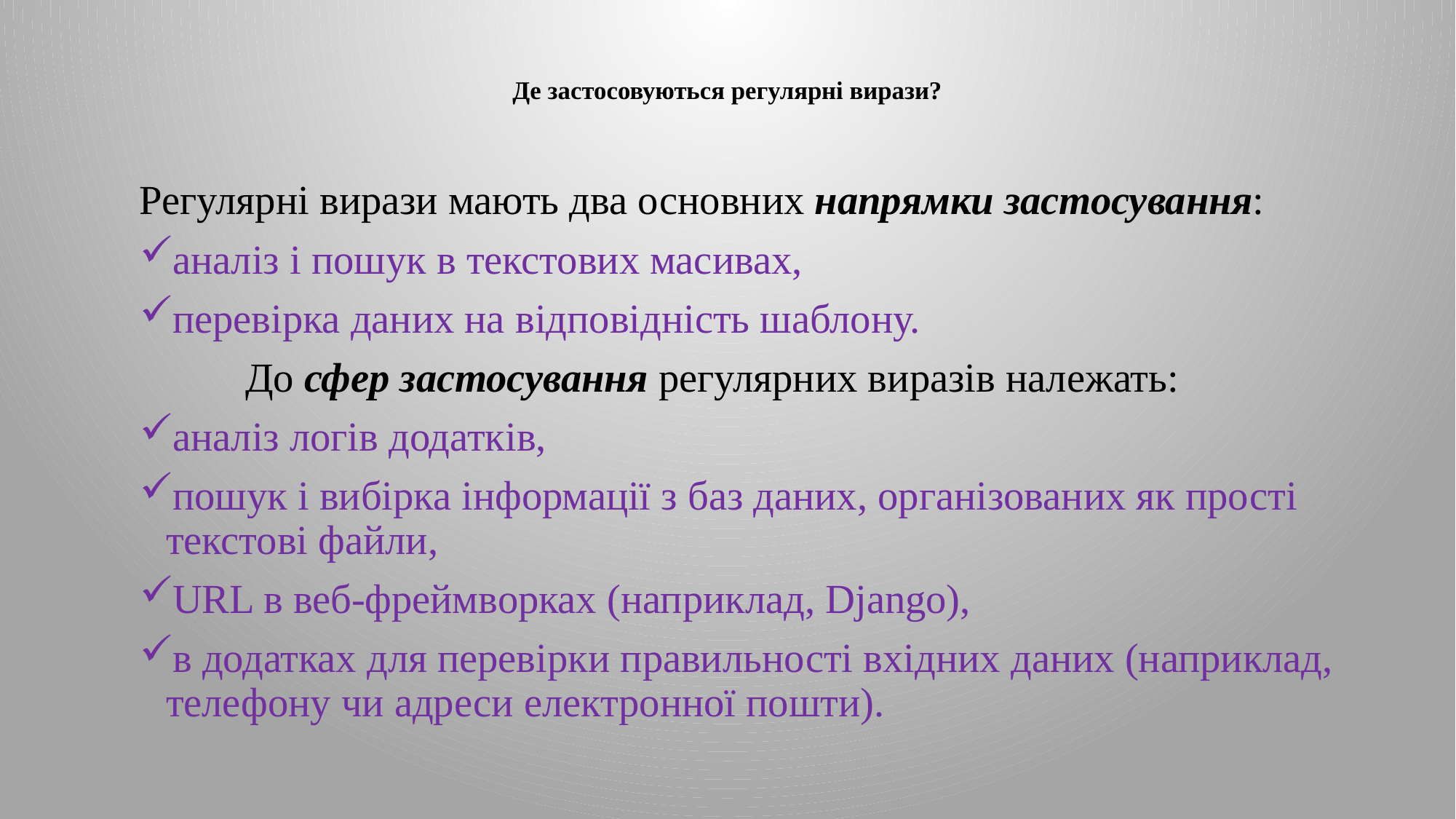

# Де застосовуються регулярні вирази?
Регулярні вирази мають два основних напрямки застосування:
аналіз і пошук в текстових масивах,
перевірка даних на відповідність шаблону.
	До сфер застосування регулярних виразів належать:
аналіз логів додатків,
пошук і вибірка інформації з баз даних, організованих як прості текстові файли,
URL в веб-фреймворках (наприклад, Django),
в додатках для перевірки правильності вхідних даних (наприклад, телефону чи адреси електронної пошти).